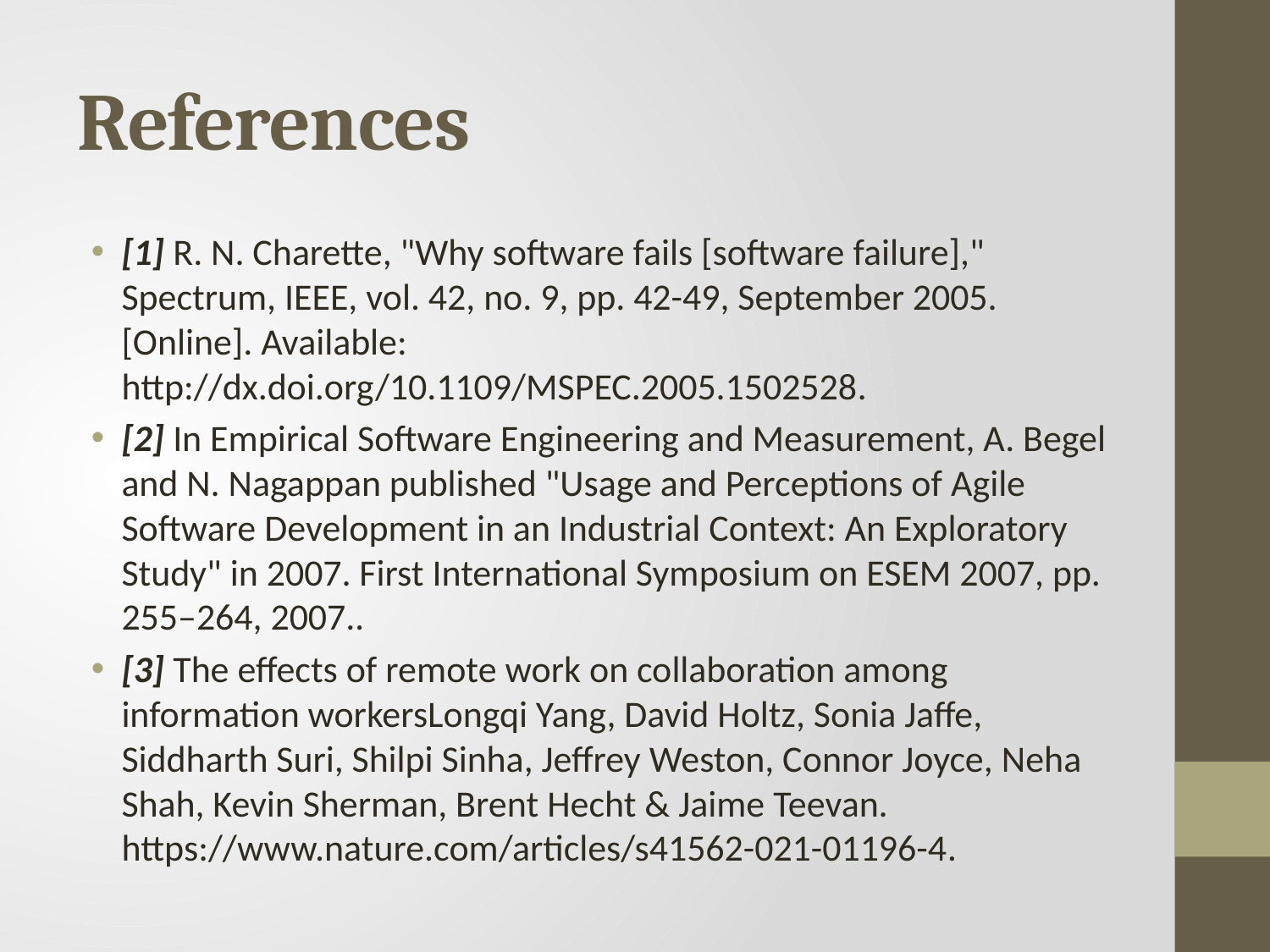

# References
[1] R. N. Charette, "Why software fails [software failure]," Spectrum, IEEE, vol. 42, no. 9, pp. 42-49, September 2005. [Online]. Available: http://dx.doi.org/10.1109/MSPEC.2005.1502528.
[2] In Empirical Software Engineering and Measurement, A. Begel and N. Nagappan published "Usage and Perceptions of Agile Software Development in an Industrial Context: An Exploratory Study" in 2007. First International Symposium on ESEM 2007, pp. 255–264, 2007..
[3] The effects of remote work on collaboration among information workersLongqi Yang, David Holtz, Sonia Jaffe, Siddharth Suri, Shilpi Sinha, Jeffrey Weston, Connor Joyce, Neha Shah, Kevin Sherman, Brent Hecht & Jaime Teevan. https://www.nature.com/articles/s41562-021-01196-4.